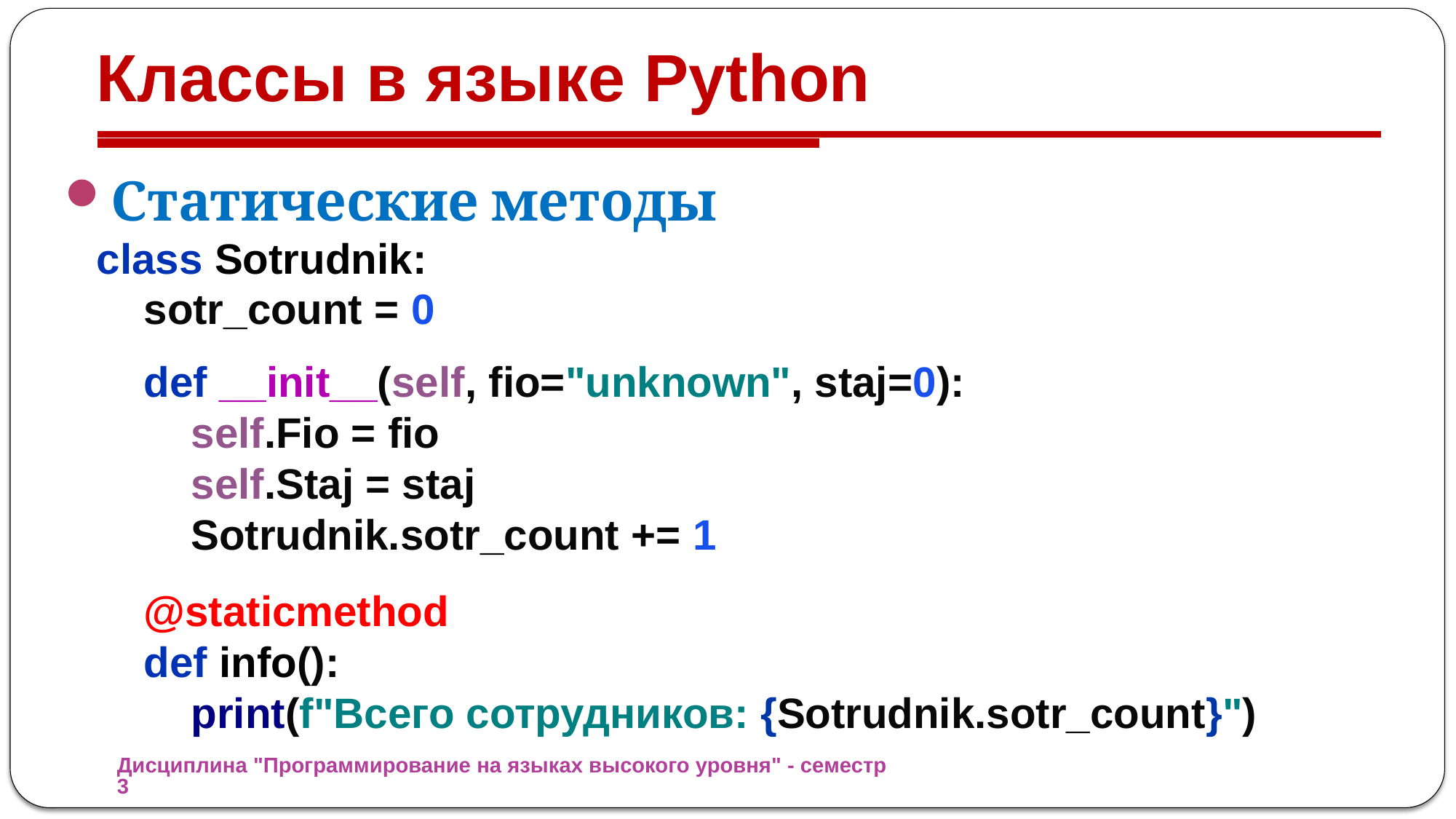

# Классы в языке Python
Статические методы
class Sotrudnik:
    sotr_count = 0
    def __init__(self, fio="unknown", staj=0):
        self.Fio = fio
        self.Staj = staj
        Sotrudnik.sotr_count += 1
    @staticmethod
    def info():
        print(f"Всего сотрудников: {Sotrudnik.sotr_count}")
Дисциплина "Программирование на языках высокого уровня" - семестр 3